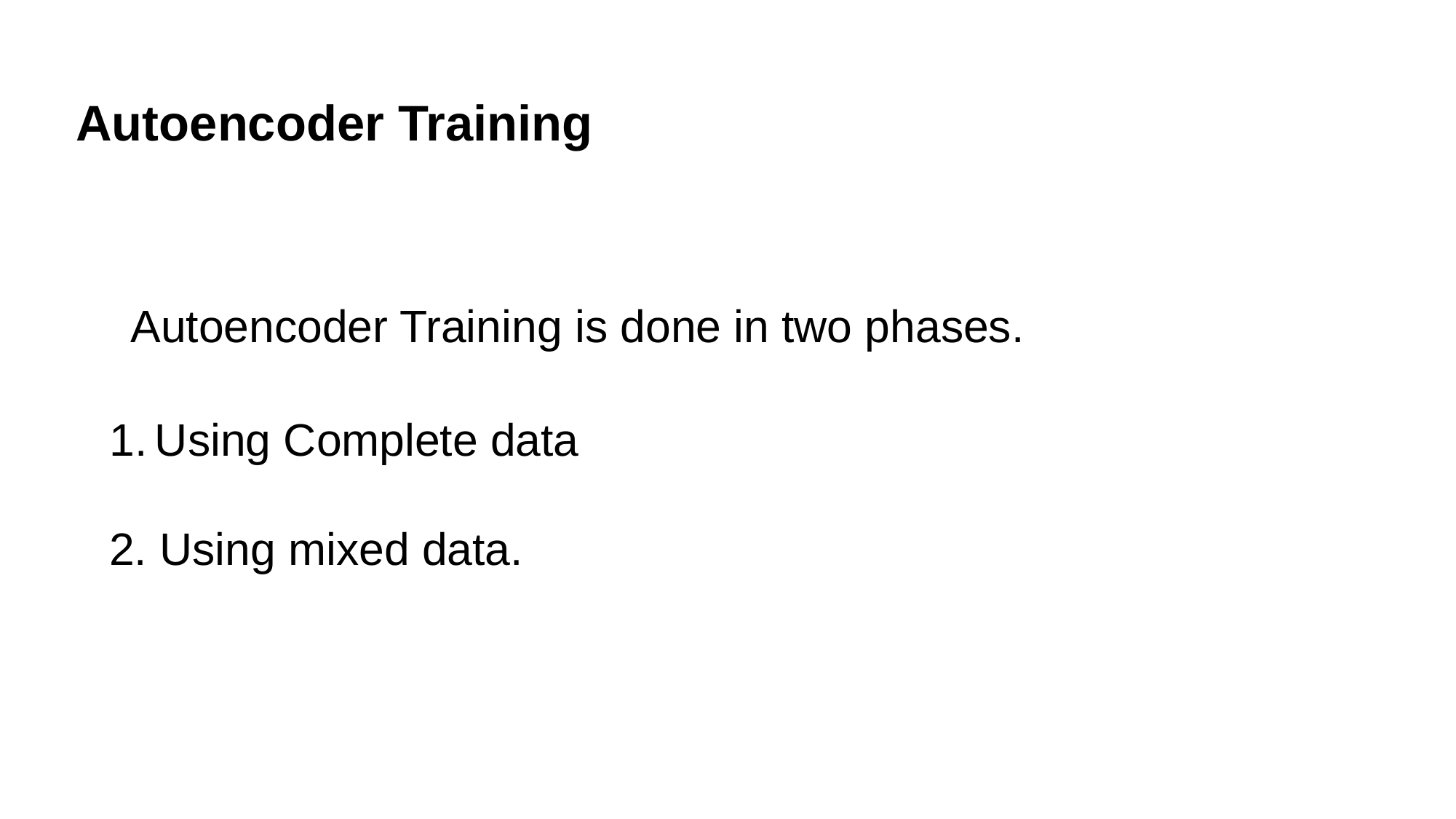

Autoencoder Training
 Autoencoder Training is done in two phases.

Using Complete data

2. Using mixed data.